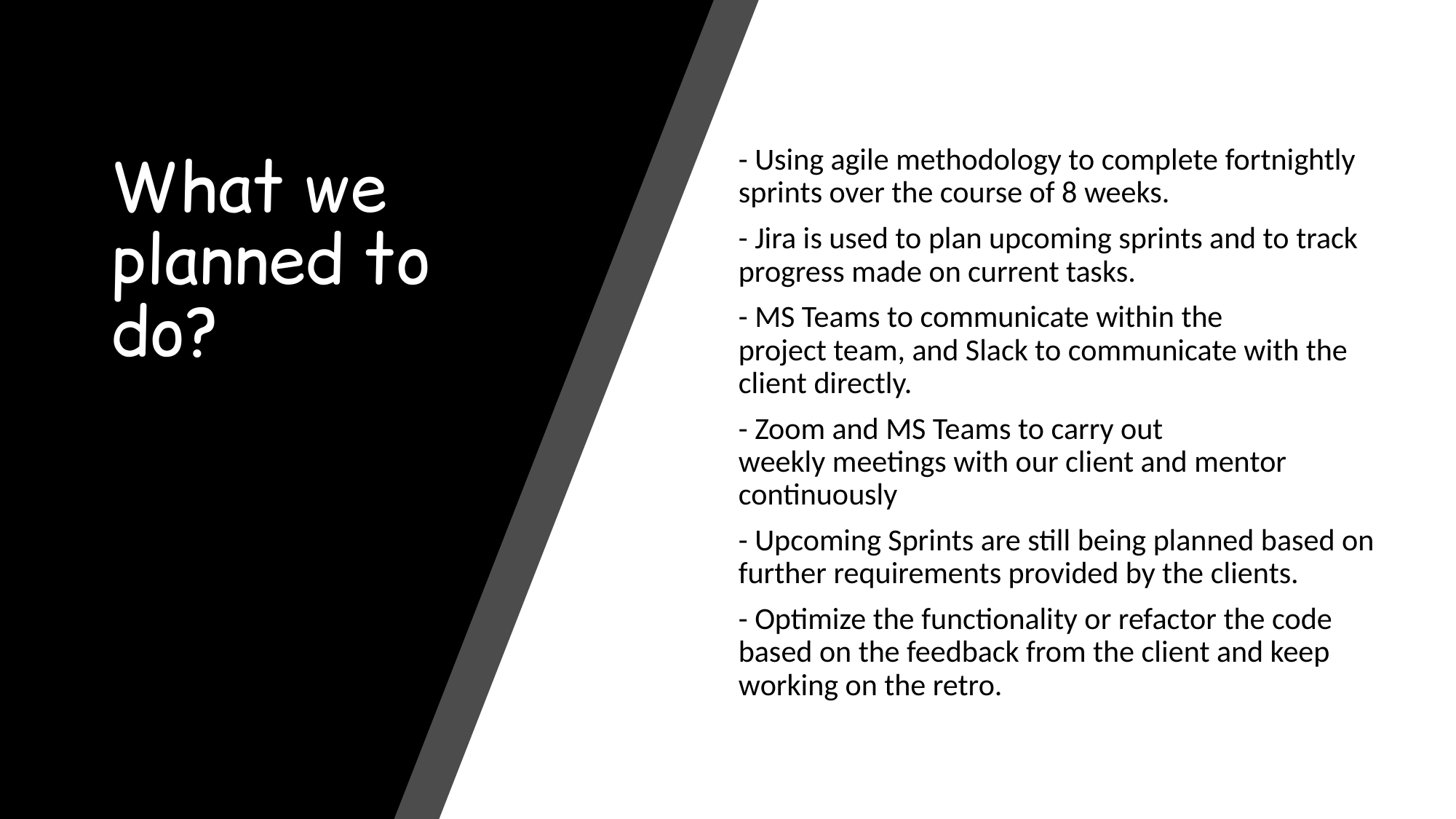

# What we planned to do?
- Using agile methodology to complete fortnightly sprints over the course of 8 weeks.
- Jira is used to plan upcoming sprints and to track progress made on current tasks.
- MS Teams to communicate within the project team, and Slack to communicate with the client directly.
- Zoom and MS Teams to carry out weekly meetings with our client and mentor continuously
- Upcoming Sprints are still being planned based on further requirements provided by the clients.
- Optimize the functionality or refactor the code based on the feedback from the client and keep working on the retro.